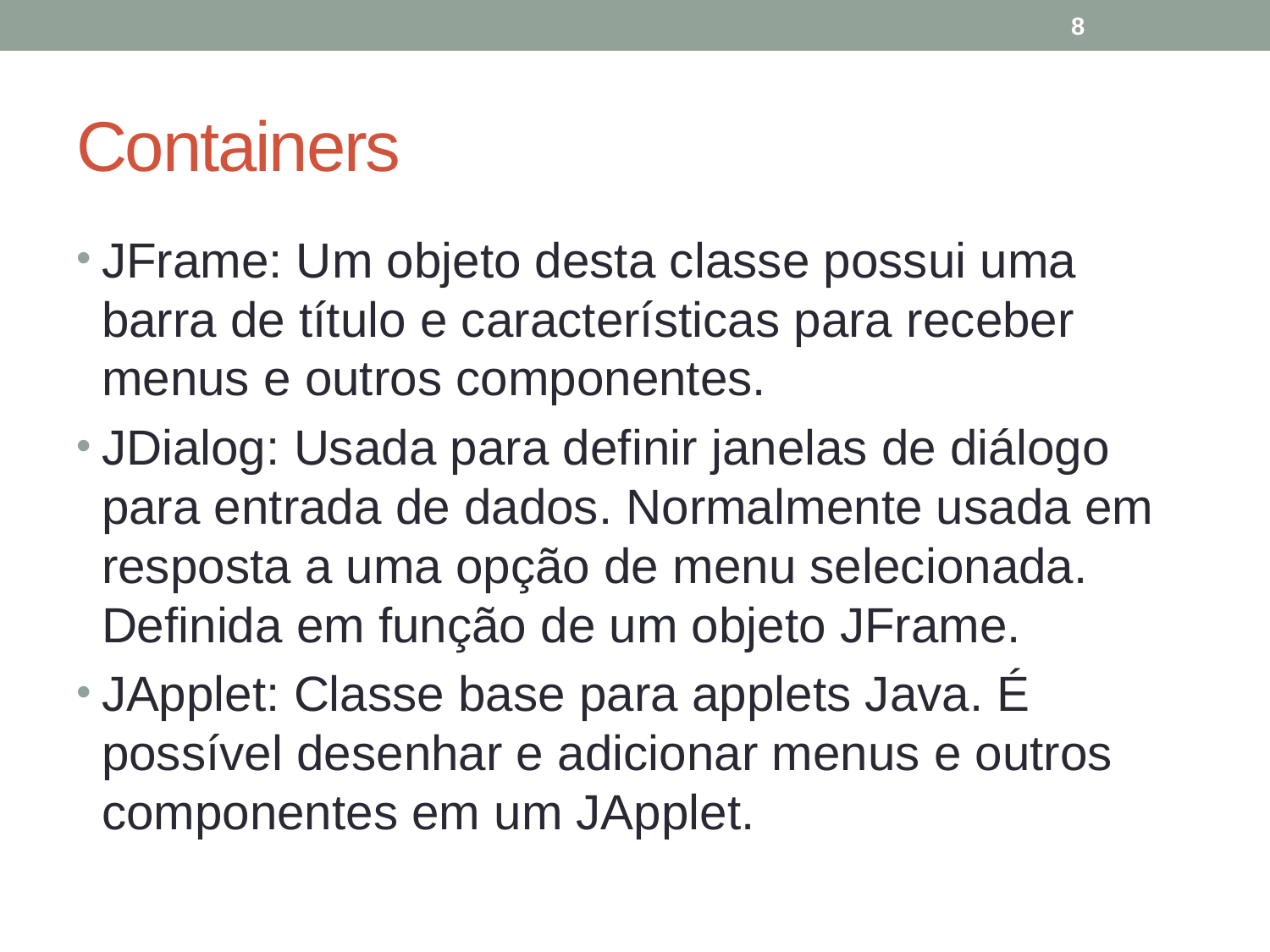

8
# Containers
JFrame: Um objeto desta classe possui uma barra de título e características para receber menus e outros componentes.
JDialog: Usada para definir janelas de diálogo para entrada de dados. Normalmente usada em resposta a uma opção de menu selecionada. Definida em função de um objeto JFrame.
JApplet: Classe base para applets Java. É possível desenhar e adicionar menus e outros componentes em um JApplet.